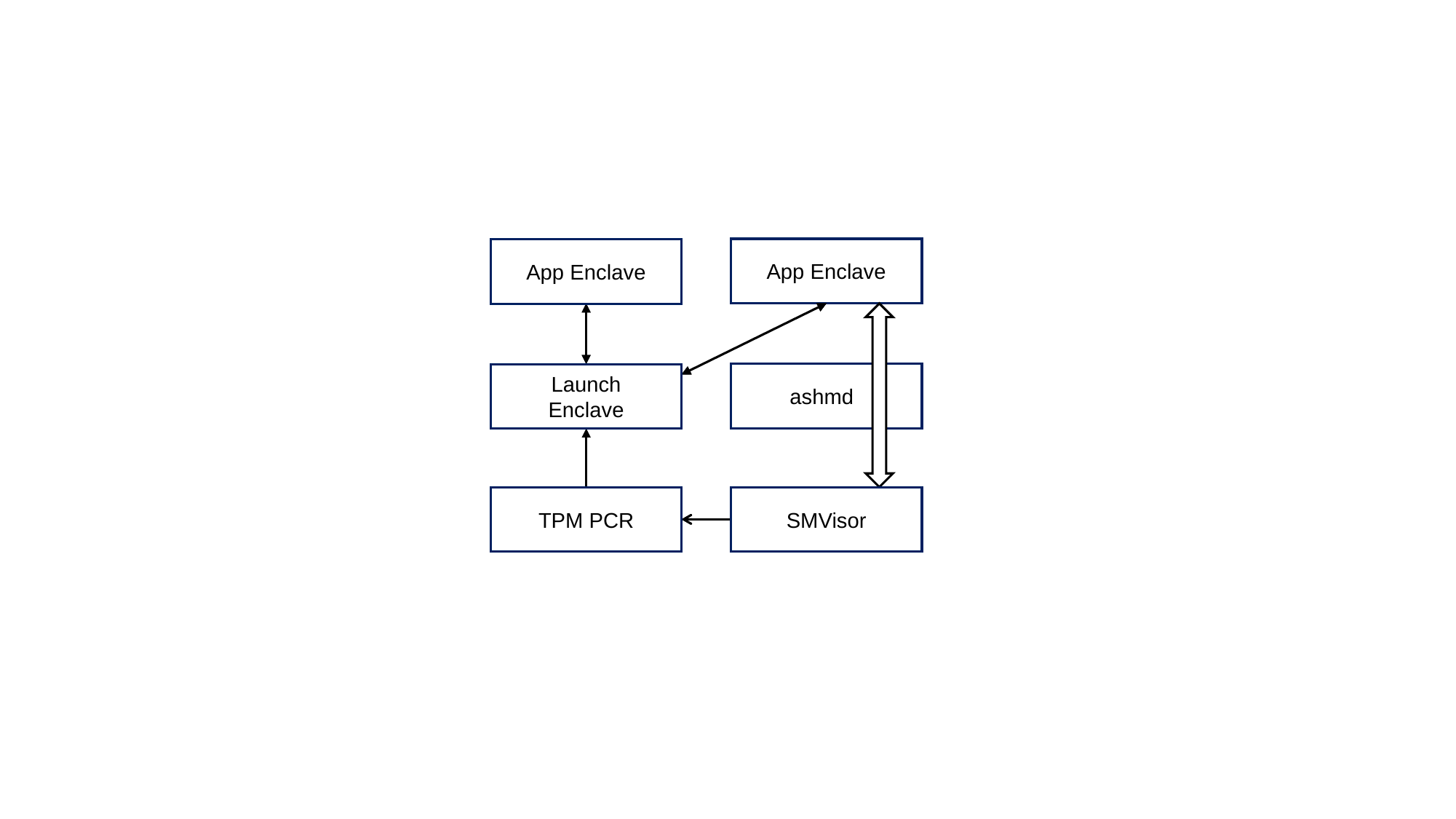

App Enclave
App Enclave
App Enclave
App Enclave
Launch
Enclave
        ashmd
Launch
Enclave
Launch
Enclave

TPM PCR
SMVisor
TPM PCR
SMVisor
TPM PCR